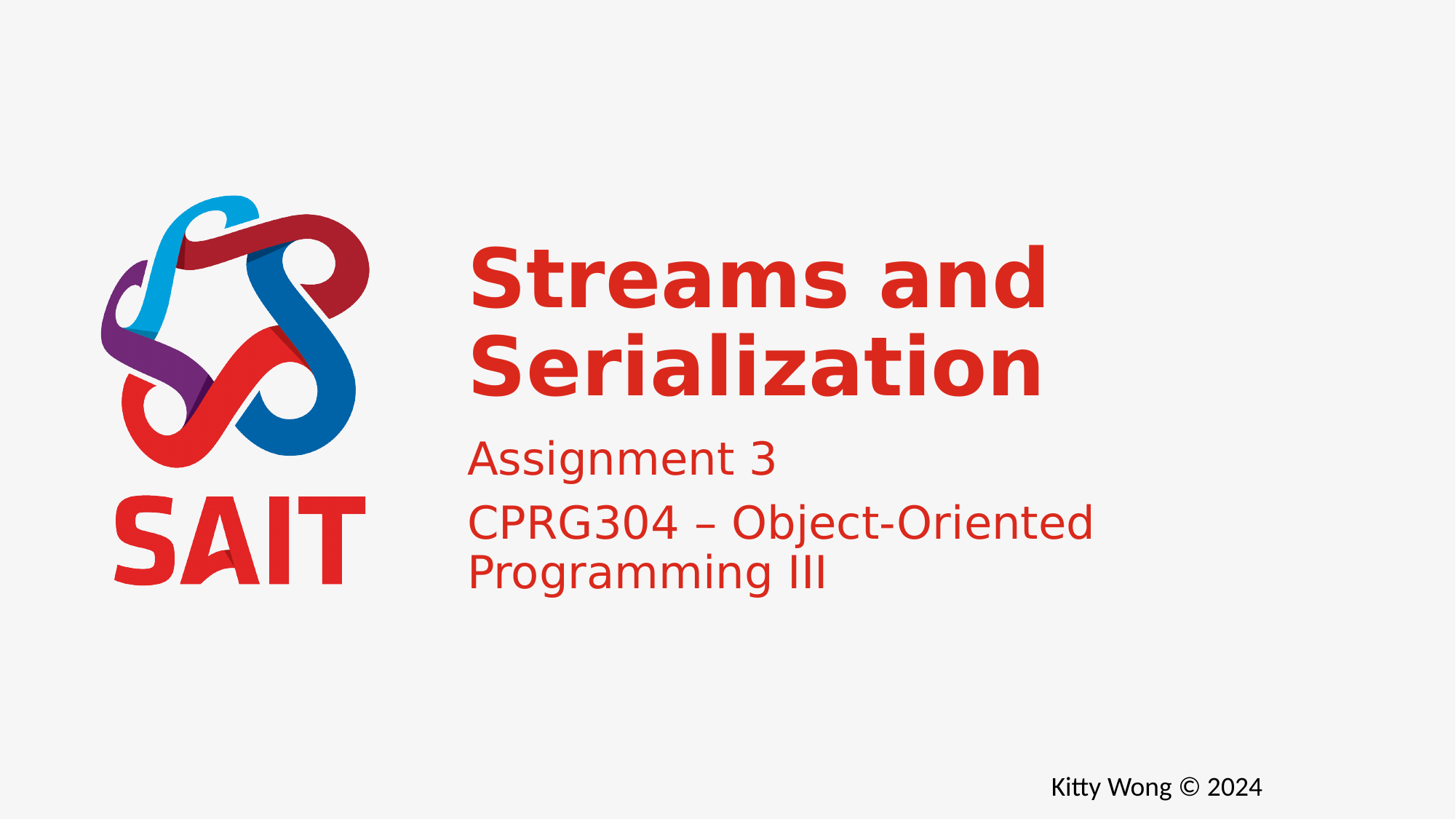

# Streams and Serialization
Assignment 3
CPRG304 – Object-Oriented Programming III
Kitty Wong © 2024